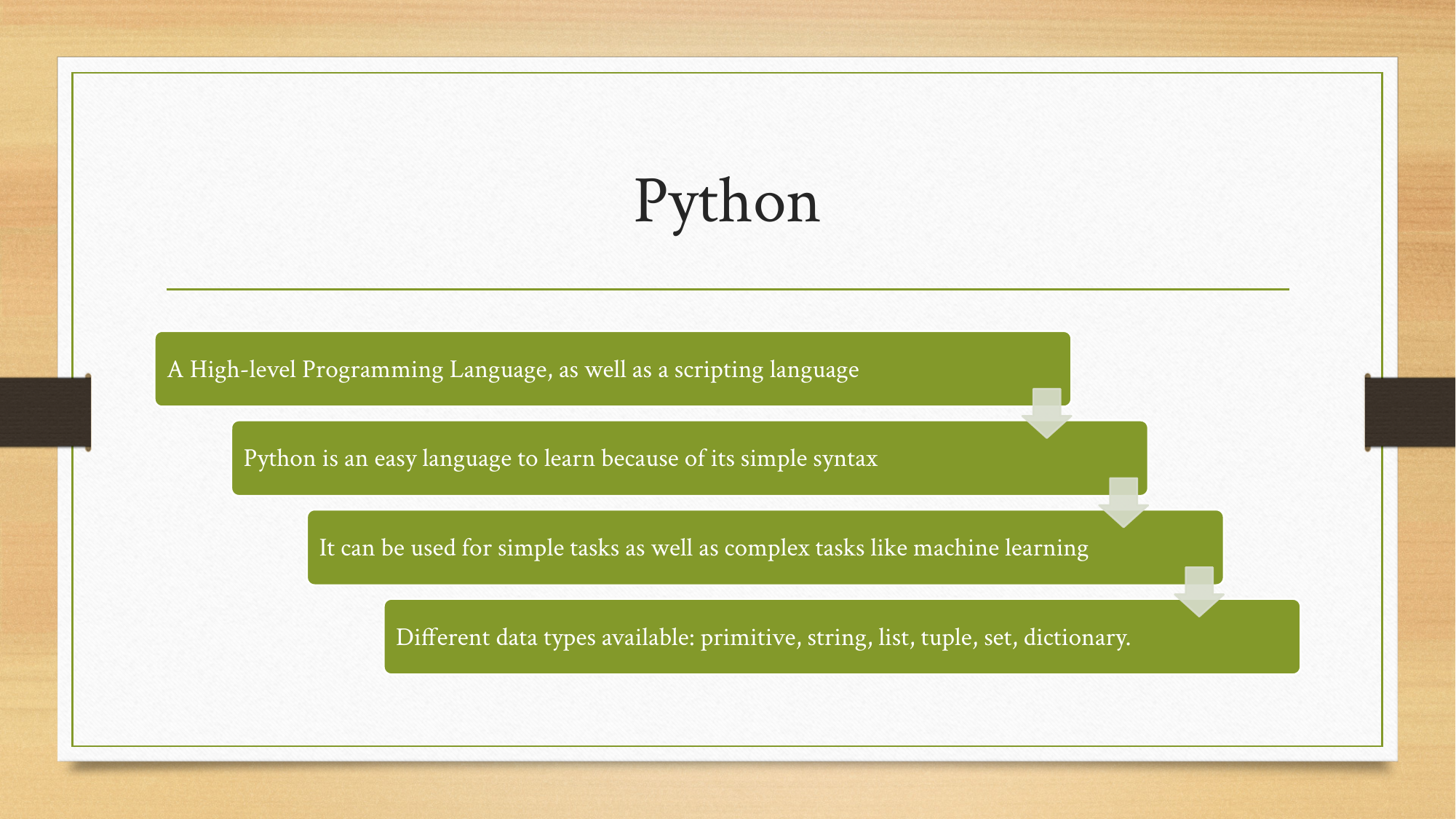

# Python
A High-level Programming Language, as well as a scripting language
Python is an easy language to learn because of its simple syntax
It can be used for simple tasks as well as complex tasks like machine learning
Different data types available: primitive, string, list, tuple, set, dictionary.